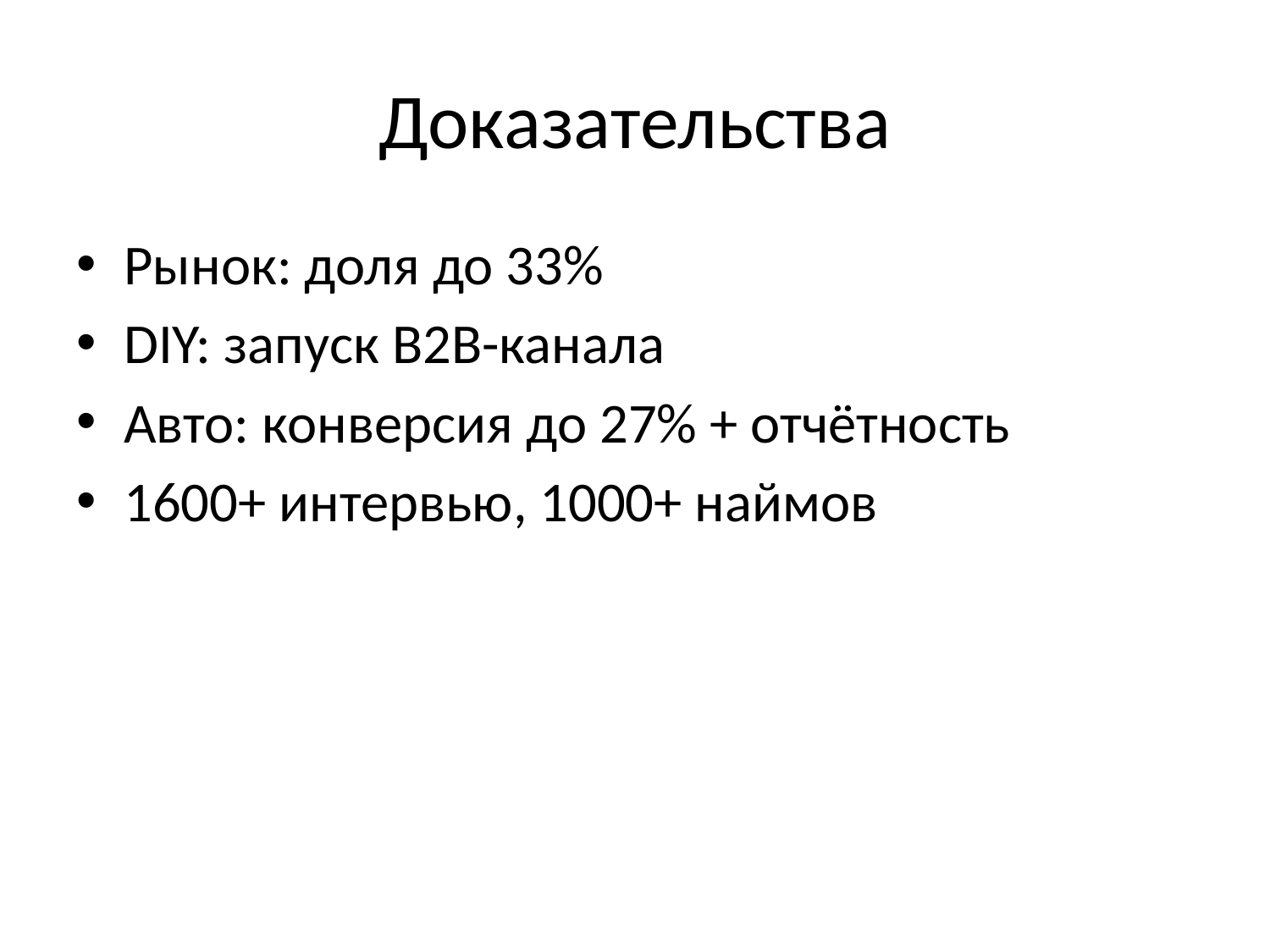

# Доказательства
Рынок: доля до 33%
DIY: запуск B2B-канала
Авто: конверсия до 27% + отчётность
1600+ интервью, 1000+ наймов